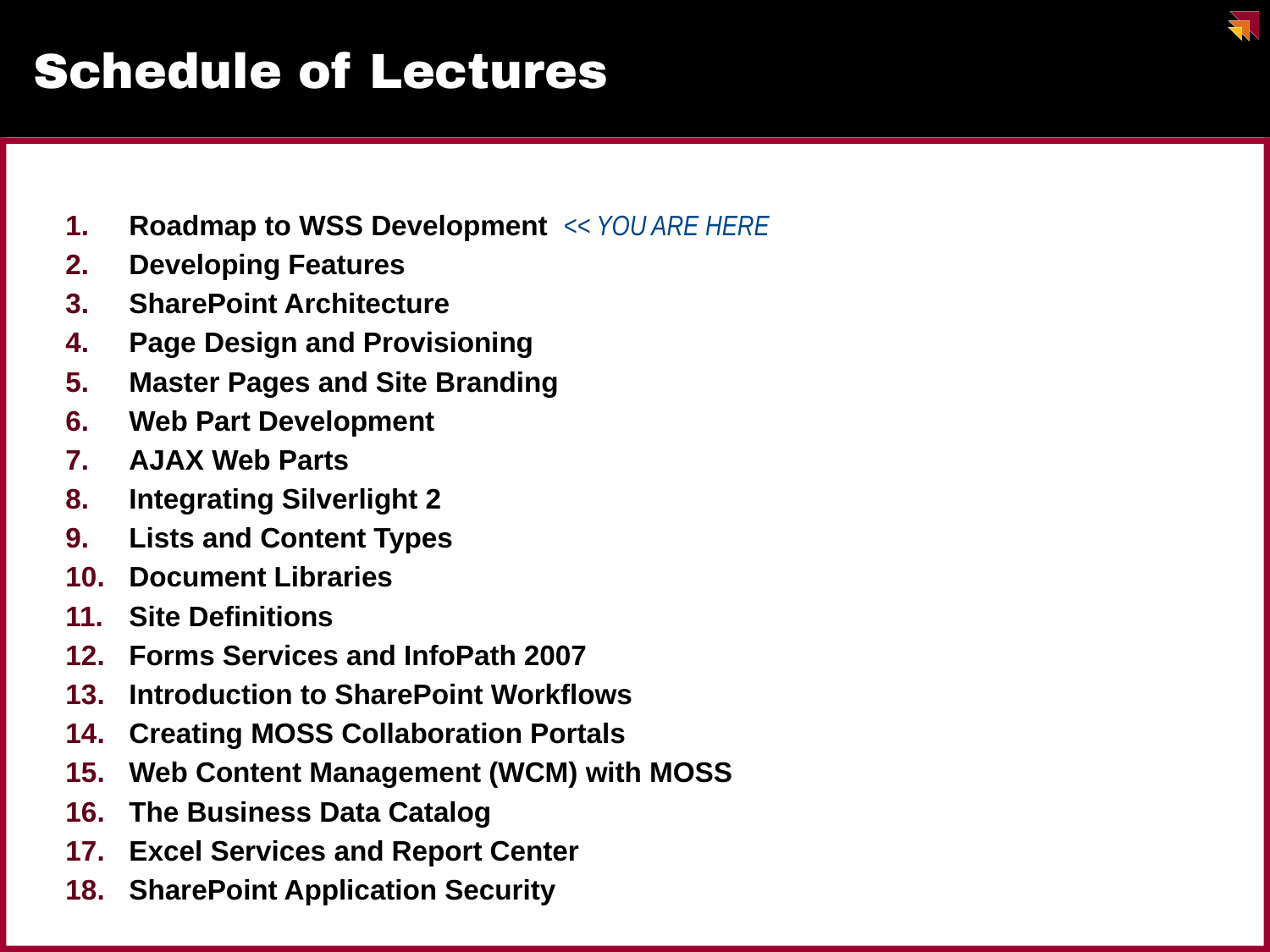

# Schedule of Lectures
Roadmap to WSS Development  << YOU ARE HERE
Developing Features
SharePoint Architecture
Page Design and Provisioning
Master Pages and Site Branding
Web Part Development
AJAX Web Parts
Integrating Silverlight 2
Lists and Content Types
Document Libraries
Site Definitions
Forms Services and InfoPath 2007
Introduction to SharePoint Workflows
Creating MOSS Collaboration Portals
Web Content Management (WCM) with MOSS
The Business Data Catalog
Excel Services and Report Center
SharePoint Application Security